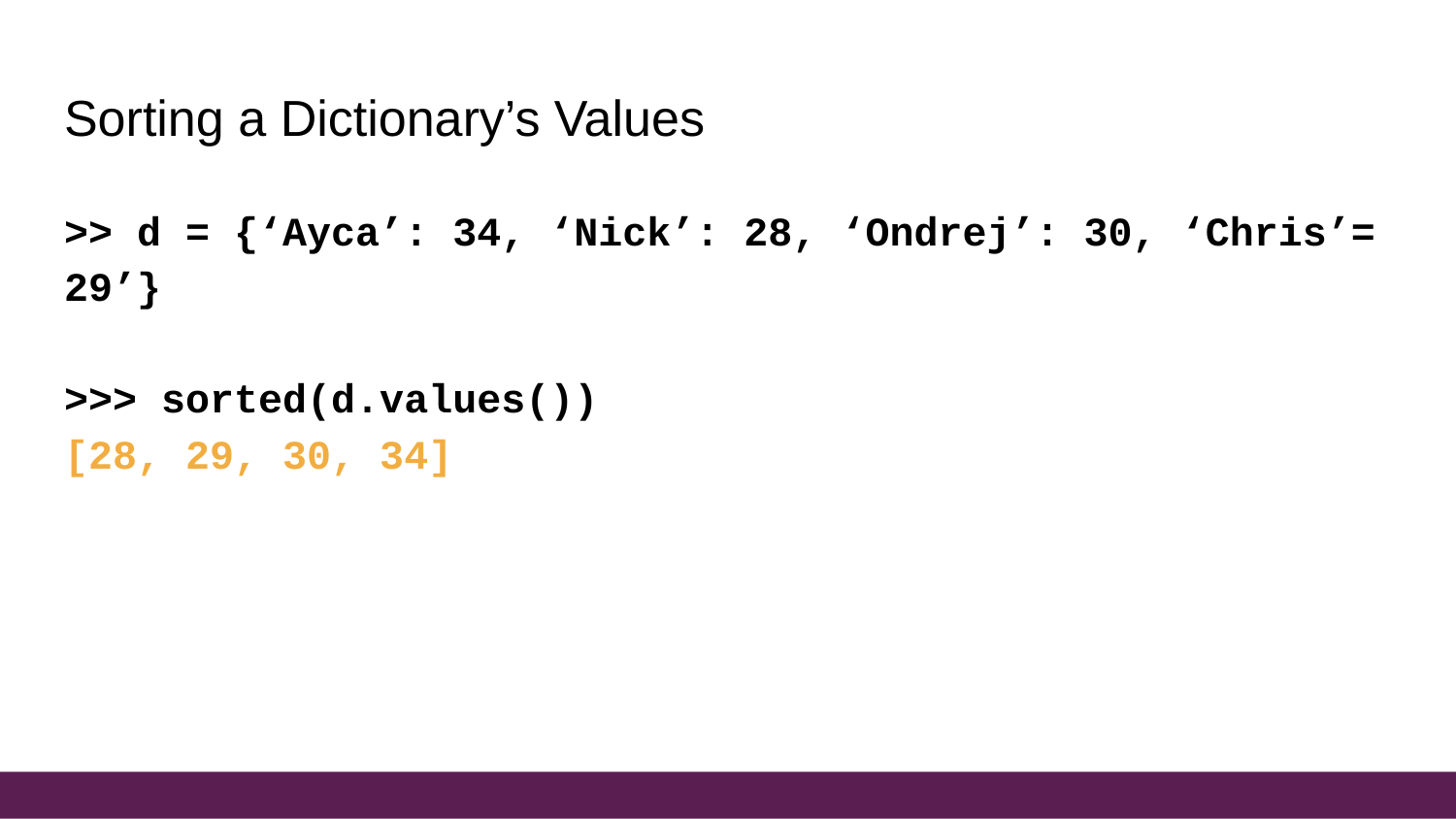

# Sorting a Dictionary’s Values
>> d = {‘Ayca’: 34, ‘Nick’: 28, ‘Ondrej’: 30, ‘Chris’= 29’}

>>> sorted(d.values())
[28, 29, 30, 34]